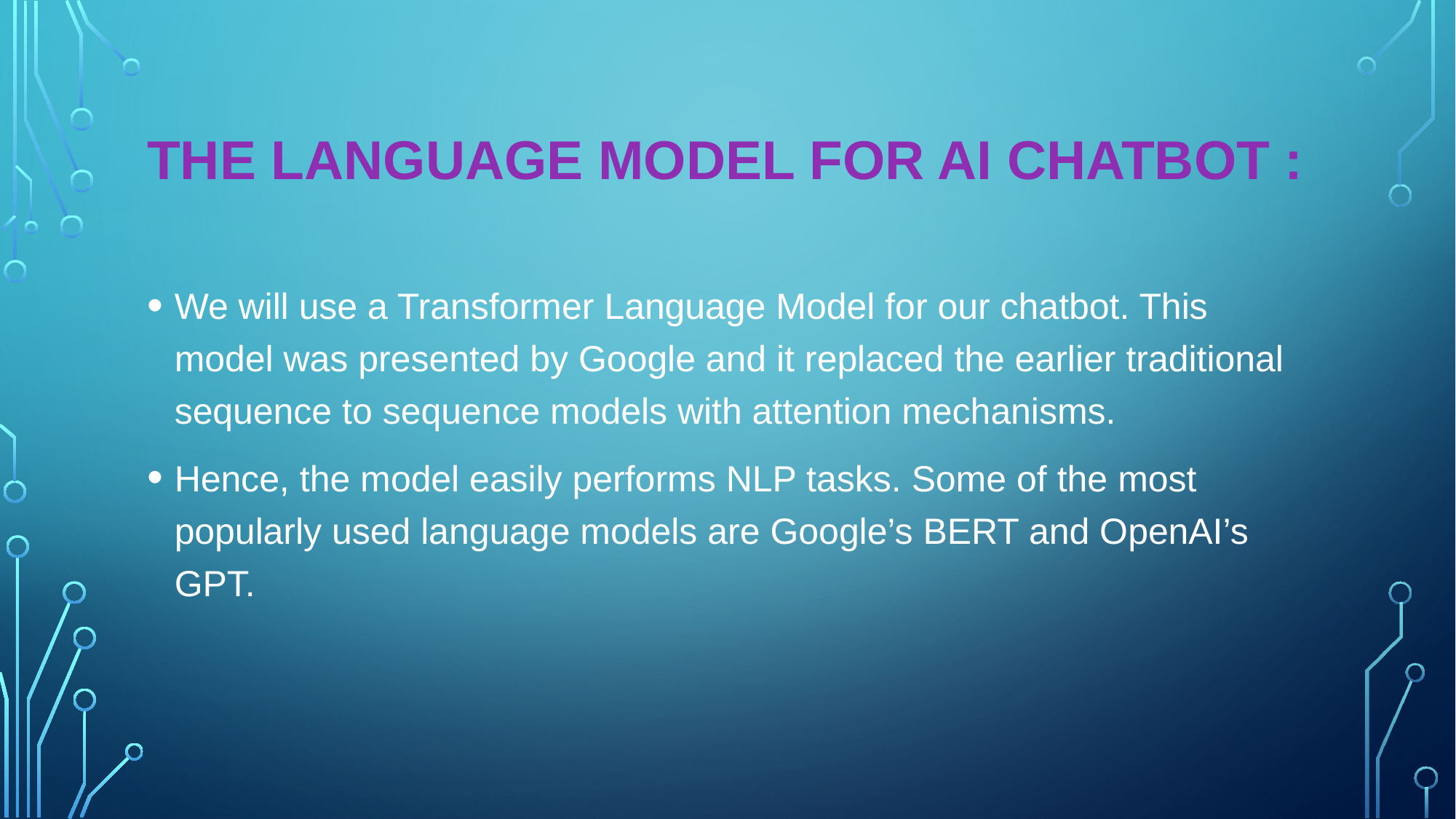

# The language model for Ai chatbot :
We will use a Transformer Language Model for our chatbot. This model was presented by Google and it replaced the earlier traditional sequence to sequence models with attention mechanisms.
Hence, the model easily performs NLP tasks. Some of the most popularly used language models are Google’s BERT and OpenAI’s GPT.